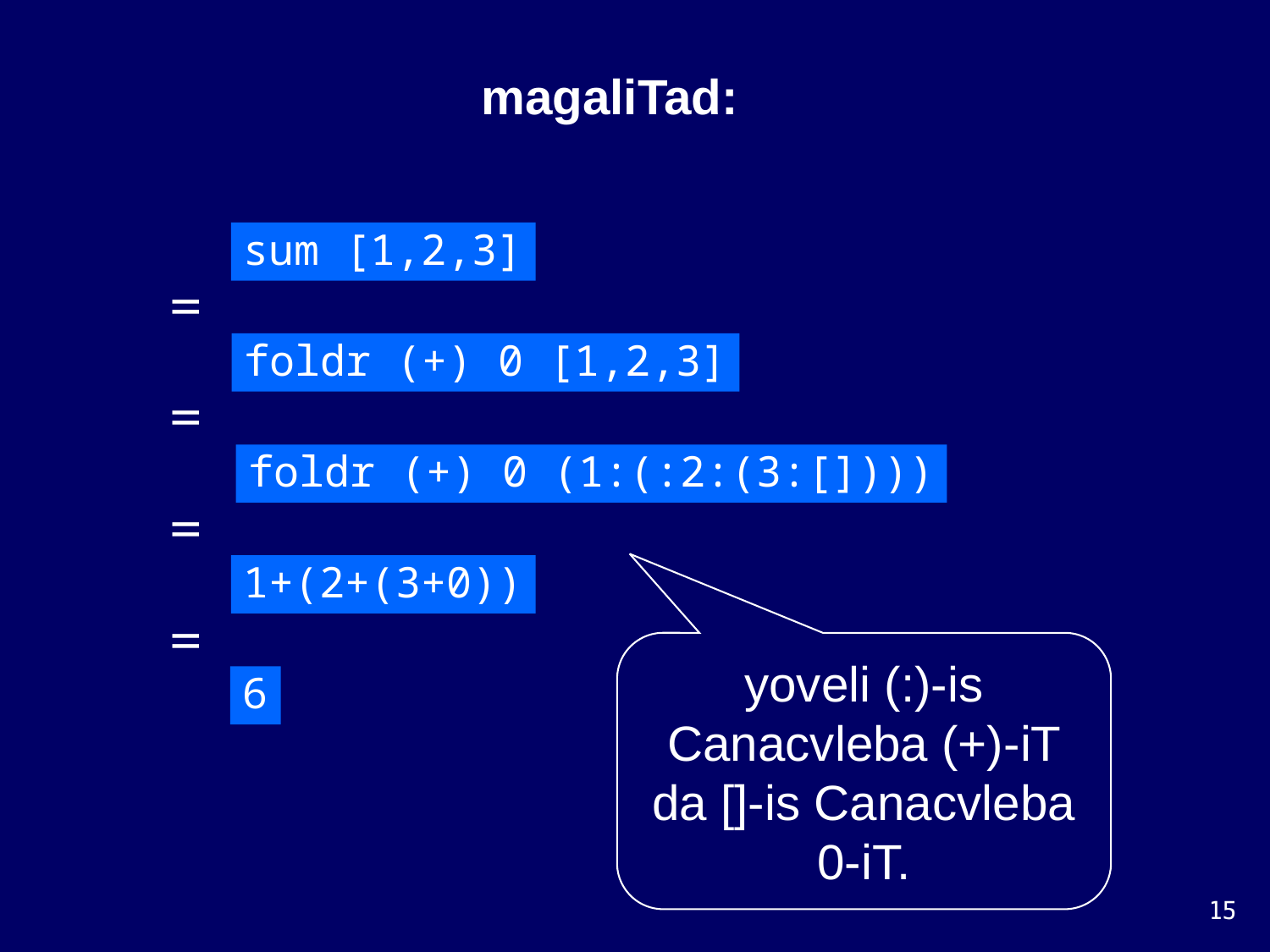

magaliTad:
sum [1,2,3]
=
foldr (+) 0 [1,2,3]
=
foldr (+) 0 (1:(:2:(3:[])))
=
1+(2+(3+0))
=
6
yoveli (:)-is Canacvleba (+)-iT da []-is Canacvleba 0-iT.
15